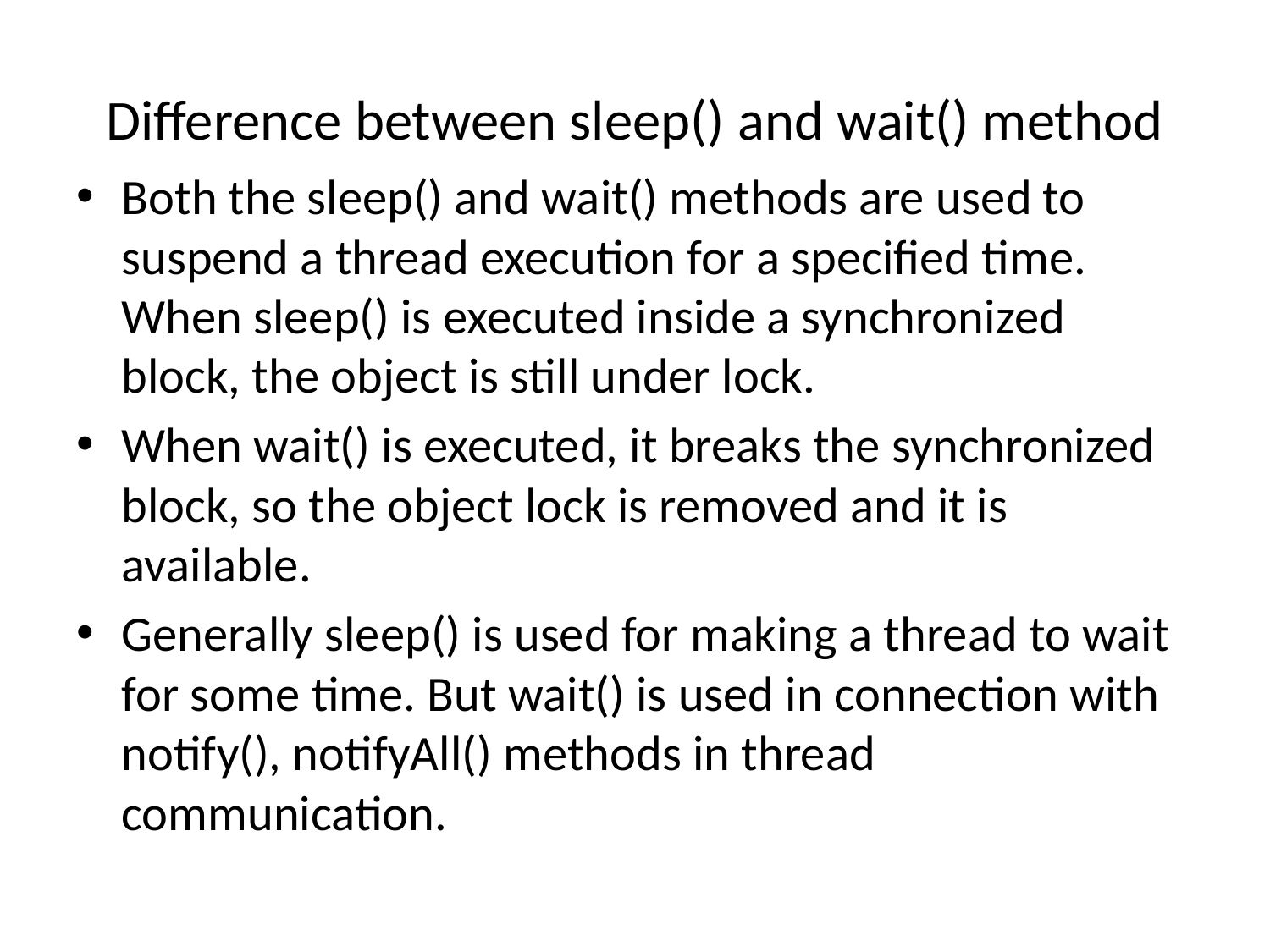

# Difference between sleep() and wait() method
Both the sleep() and wait() methods are used to suspend a thread execution for a specified time. When sleep() is executed inside a synchronized block, the object is still under lock.
When wait() is executed, it breaks the synchronized block, so the object lock is removed and it is available.
Generally sleep() is used for making a thread to wait for some time. But wait() is used in connection with notify(), notifyAll() methods in thread communication.